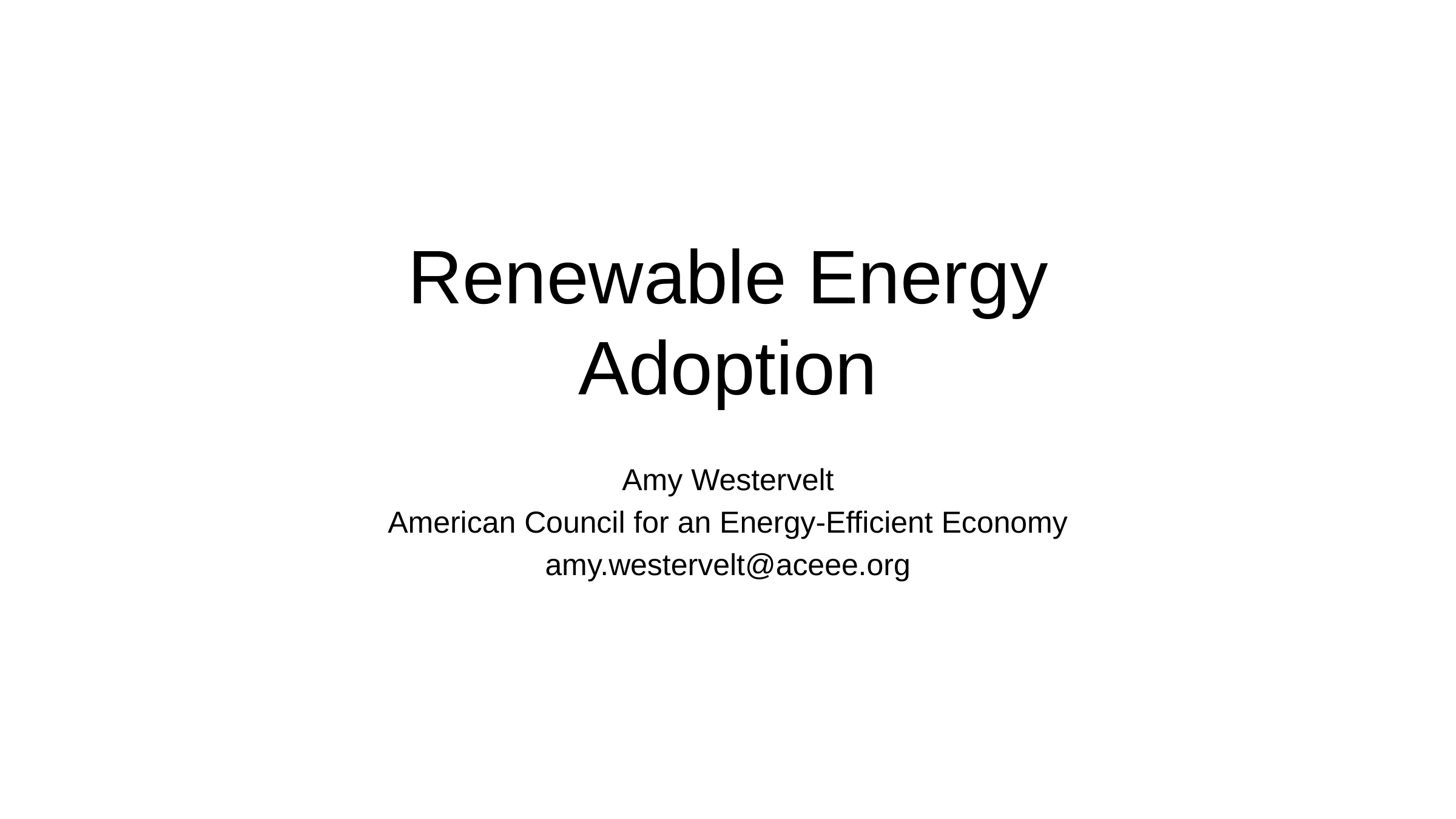

# Renewable Energy Adoption
Amy Westervelt
American Council for an Energy-Efficient Economy
amy.westervelt@aceee.org